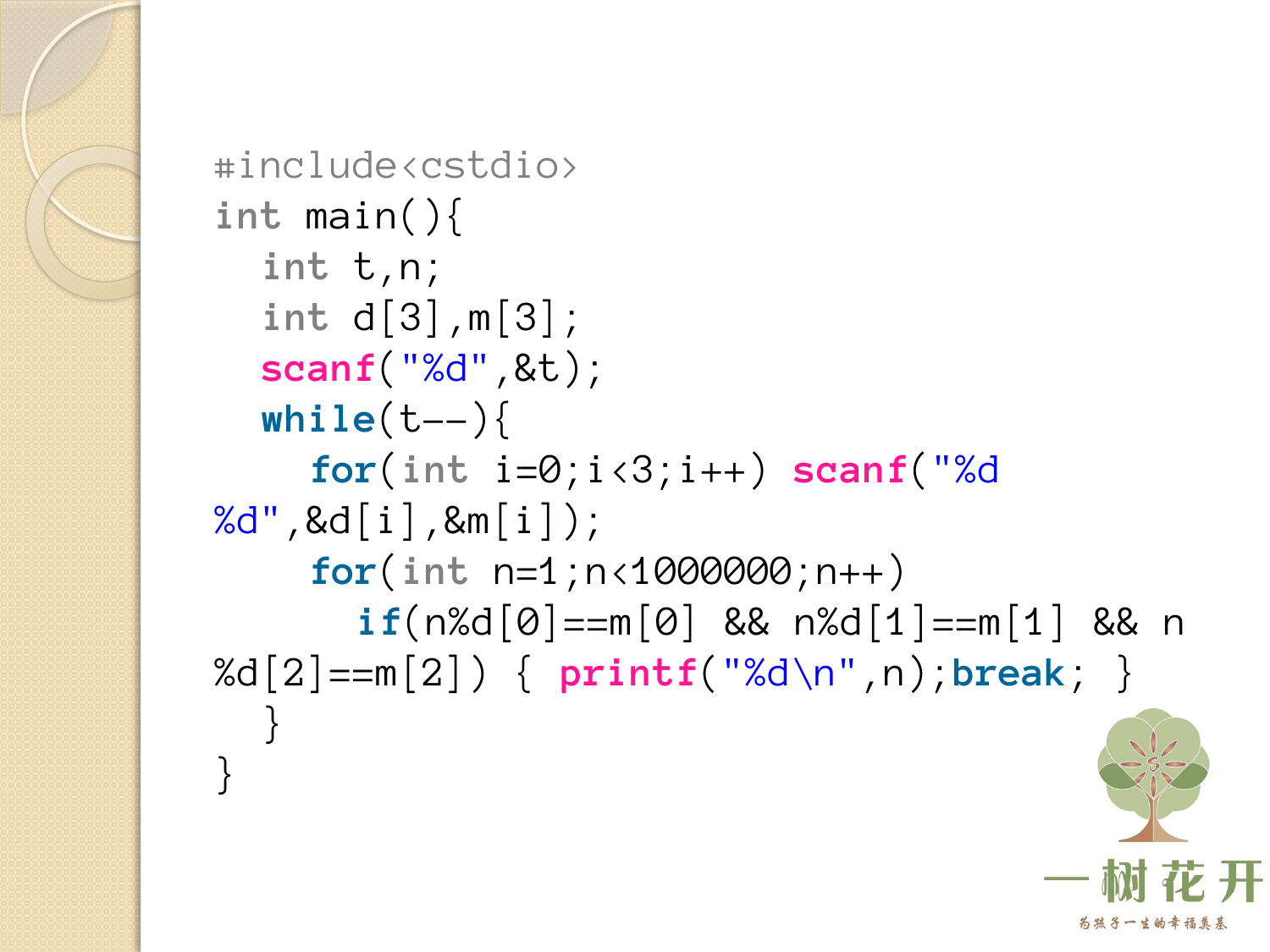

#include<cstdio>
int main(){
    int t,n;
    int d[3],m[3];
    scanf("%d",&t);
    while(t--){
        for(int i=0;i<3;i++) scanf("%d%d",&d[i],&m[i]);
        for(int n=1;n<1000000;n++)
            if(n%d[0]==m[0] && n%d[1]==m[1] && n%d[2]==m[2]) { printf("%d\n",n);break; }
    }
}